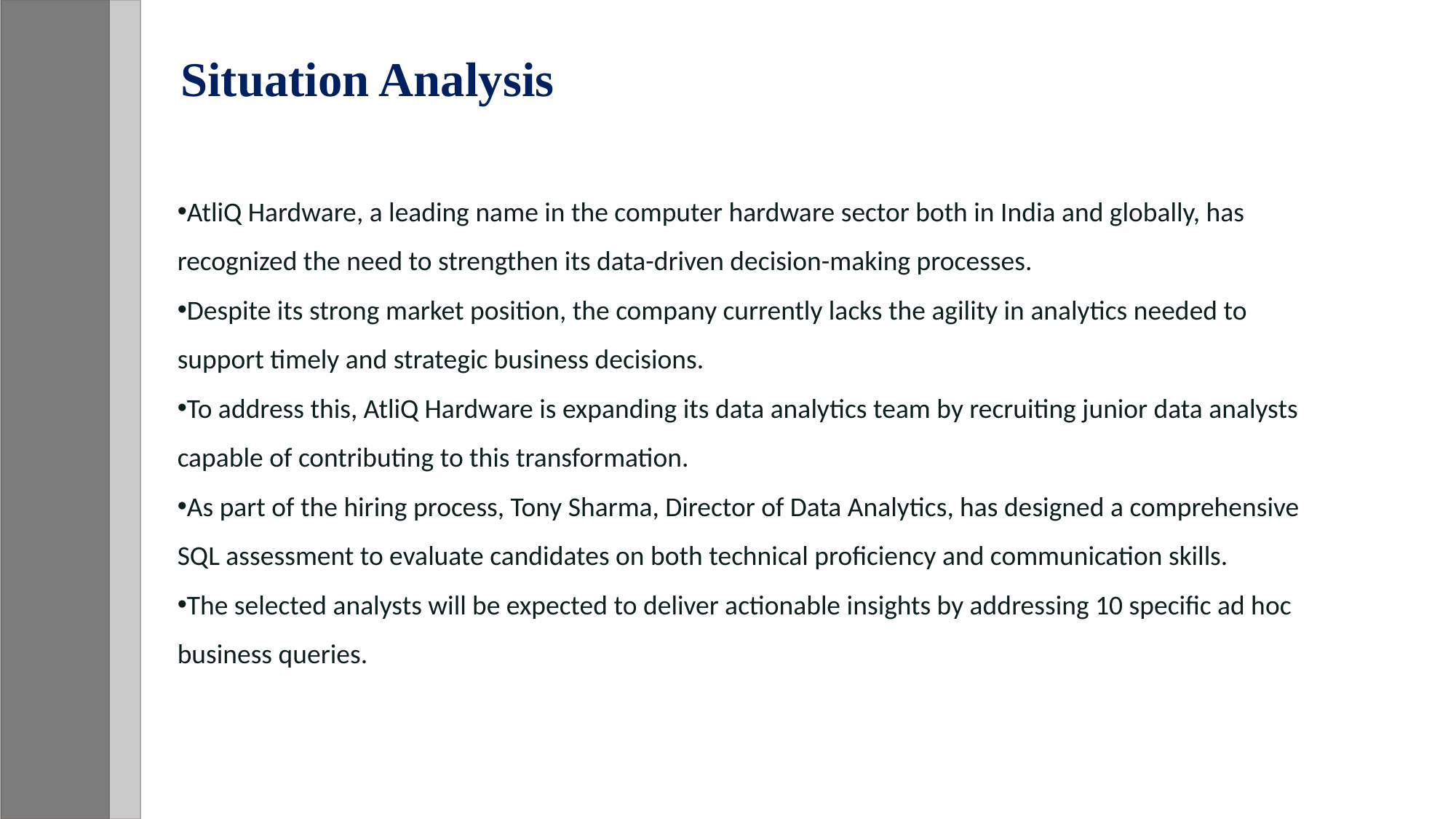

Situation Analysis

AtliQ Hardware, a leading name in the computer hardware sector both in India and globally, has recognized the need to strengthen its data-driven decision-making processes.
Despite its strong market position, the company currently lacks the agility in analytics needed to support timely and strategic business decisions.
To address this, AtliQ Hardware is expanding its data analytics team by recruiting junior data analysts capable of contributing to this transformation.
As part of the hiring process, Tony Sharma, Director of Data Analytics, has designed a comprehensive SQL assessment to evaluate candidates on both technical proficiency and communication skills.
The selected analysts will be expected to deliver actionable insights by addressing 10 specific ad hoc business queries.